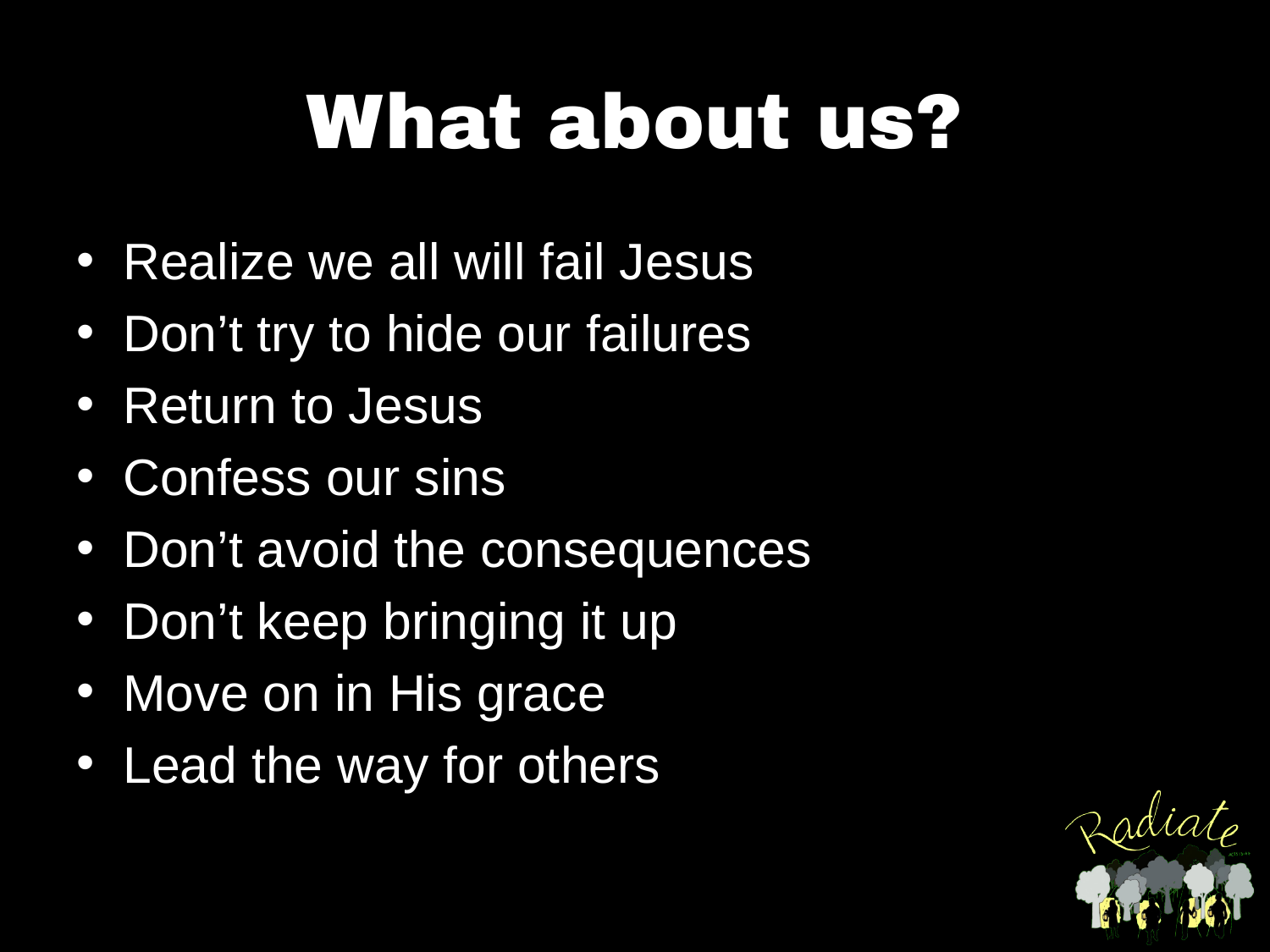

# What about us?
Realize we all will fail Jesus
Don’t try to hide our failures
Return to Jesus
Confess our sins
Don’t avoid the consequences
Don’t keep bringing it up
Move on in His grace
Lead the way for others